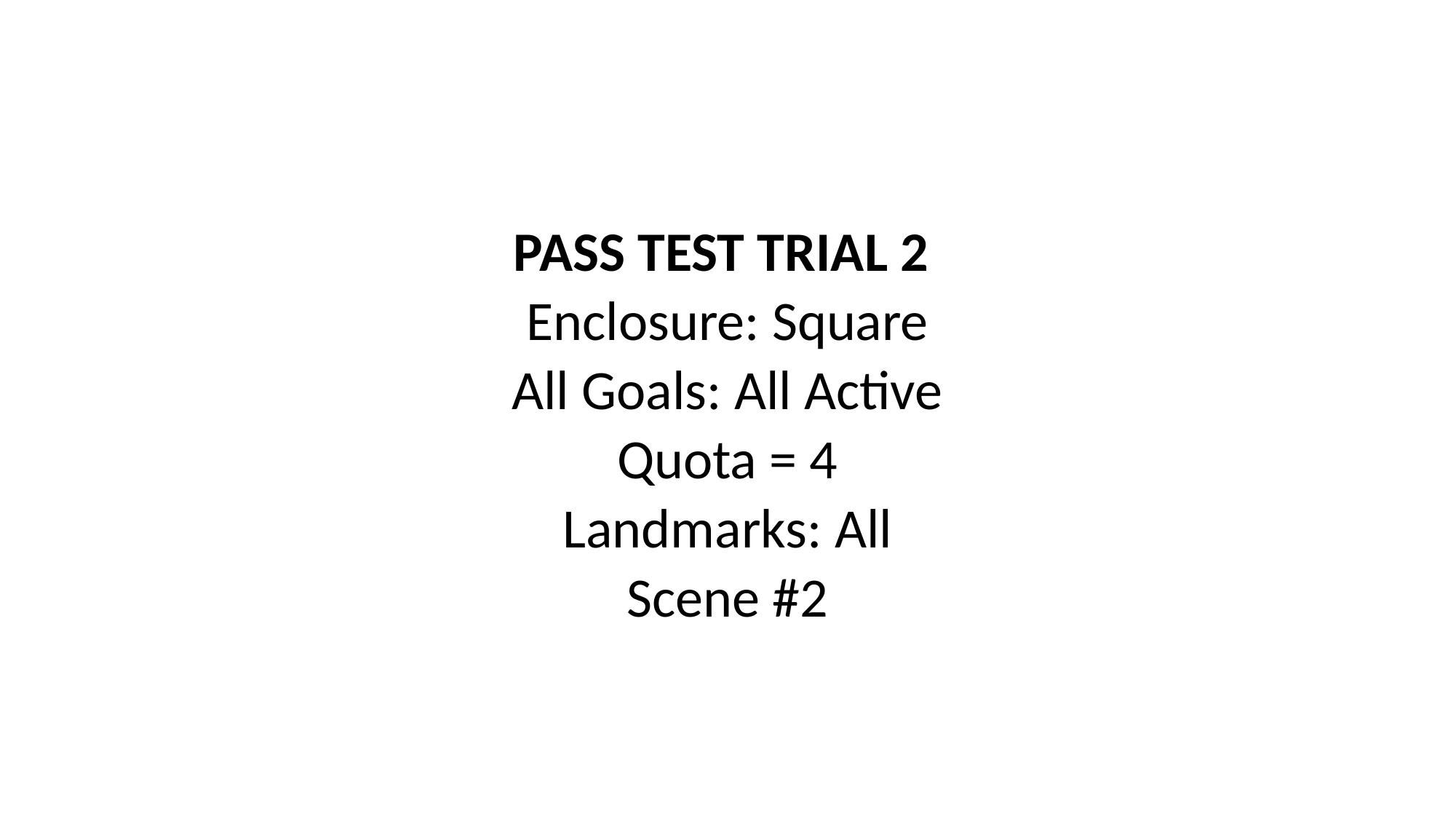

PASS TEST TRIAL 2
Enclosure: Square
All Goals: All Active
Quota = 4
Landmarks: All
Scene #2